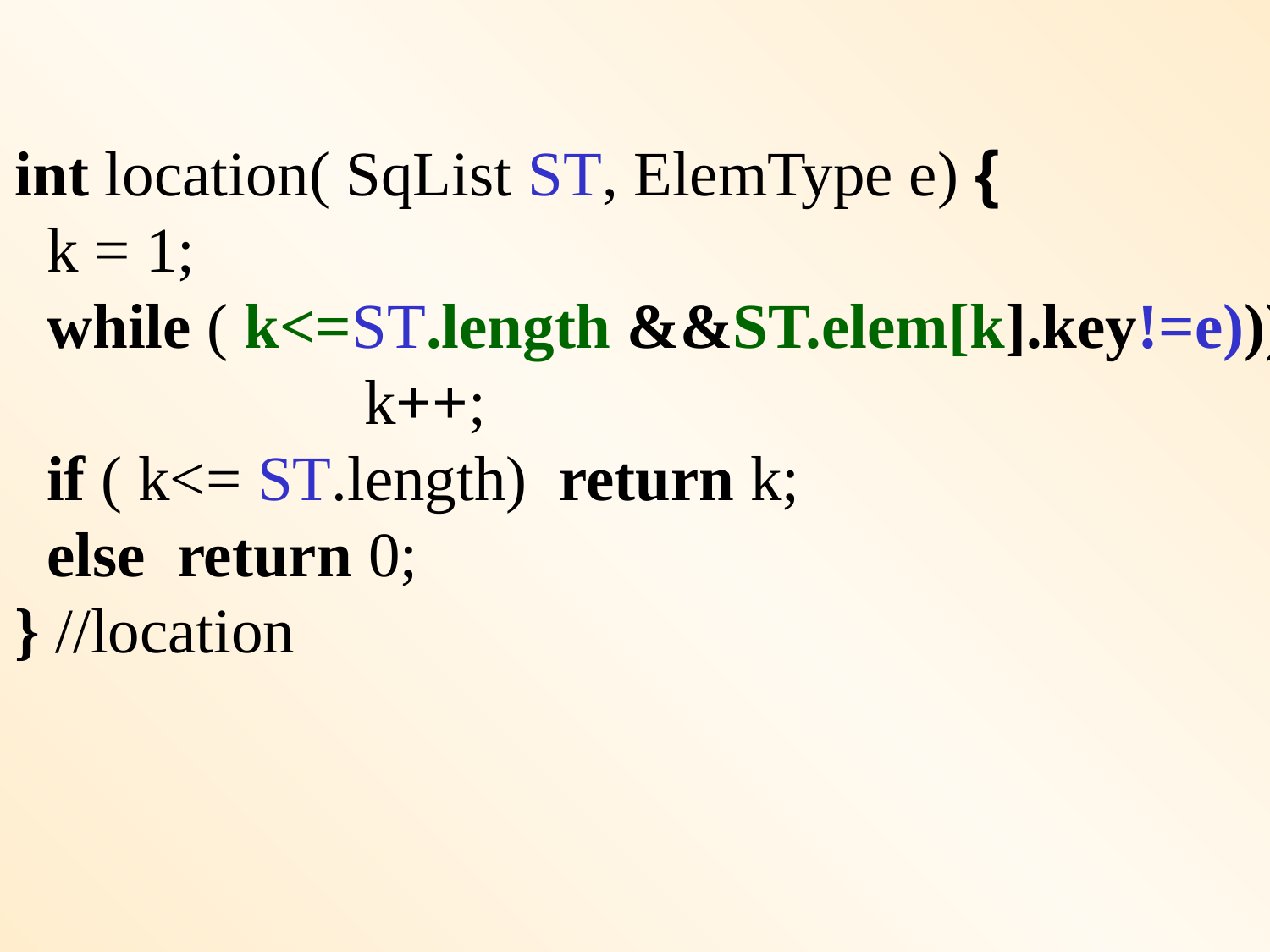

int location( SqList ST, ElemType e) {
  k = 1;
  while ( k<=ST.length &&ST.elem[k].key!=e)))
                      k++;
  if ( k<= ST.length)  return k;
  else  return 0;
} //location